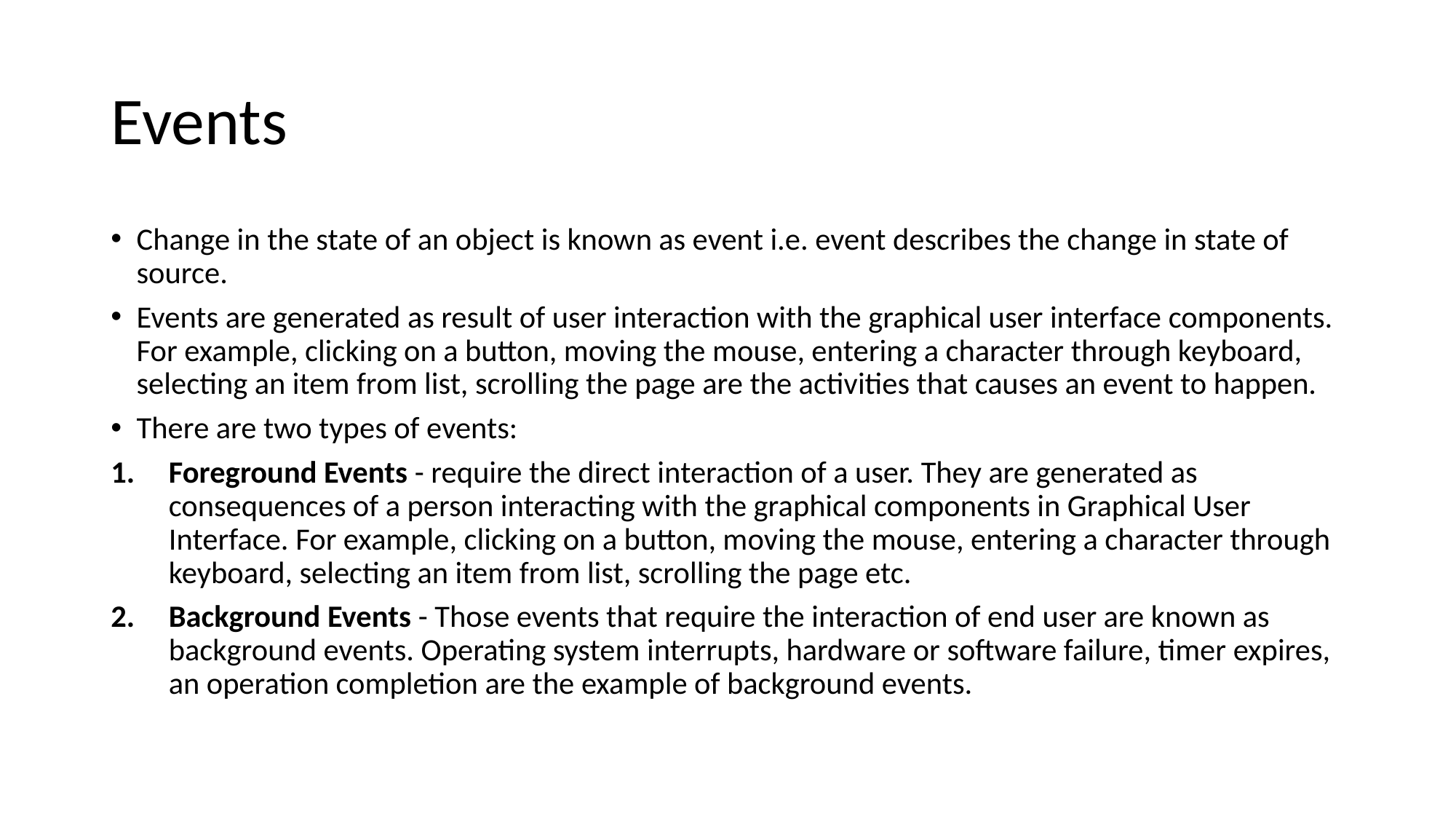

# Events
Change in the state of an object is known as event i.e. event describes the change in state of source.
Events are generated as result of user interaction with the graphical user interface components. For example, clicking on a button, moving the mouse, entering a character through keyboard, selecting an item from list, scrolling the page are the activities that causes an event to happen.
There are two types of events:
Foreground Events - require the direct interaction of a user. They are generated as consequences of a person interacting with the graphical components in Graphical User Interface. For example, clicking on a button, moving the mouse, entering a character through keyboard, selecting an item from list, scrolling the page etc.
Background Events - Those events that require the interaction of end user are known as background events. Operating system interrupts, hardware or software failure, timer expires, an operation completion are the example of background events.